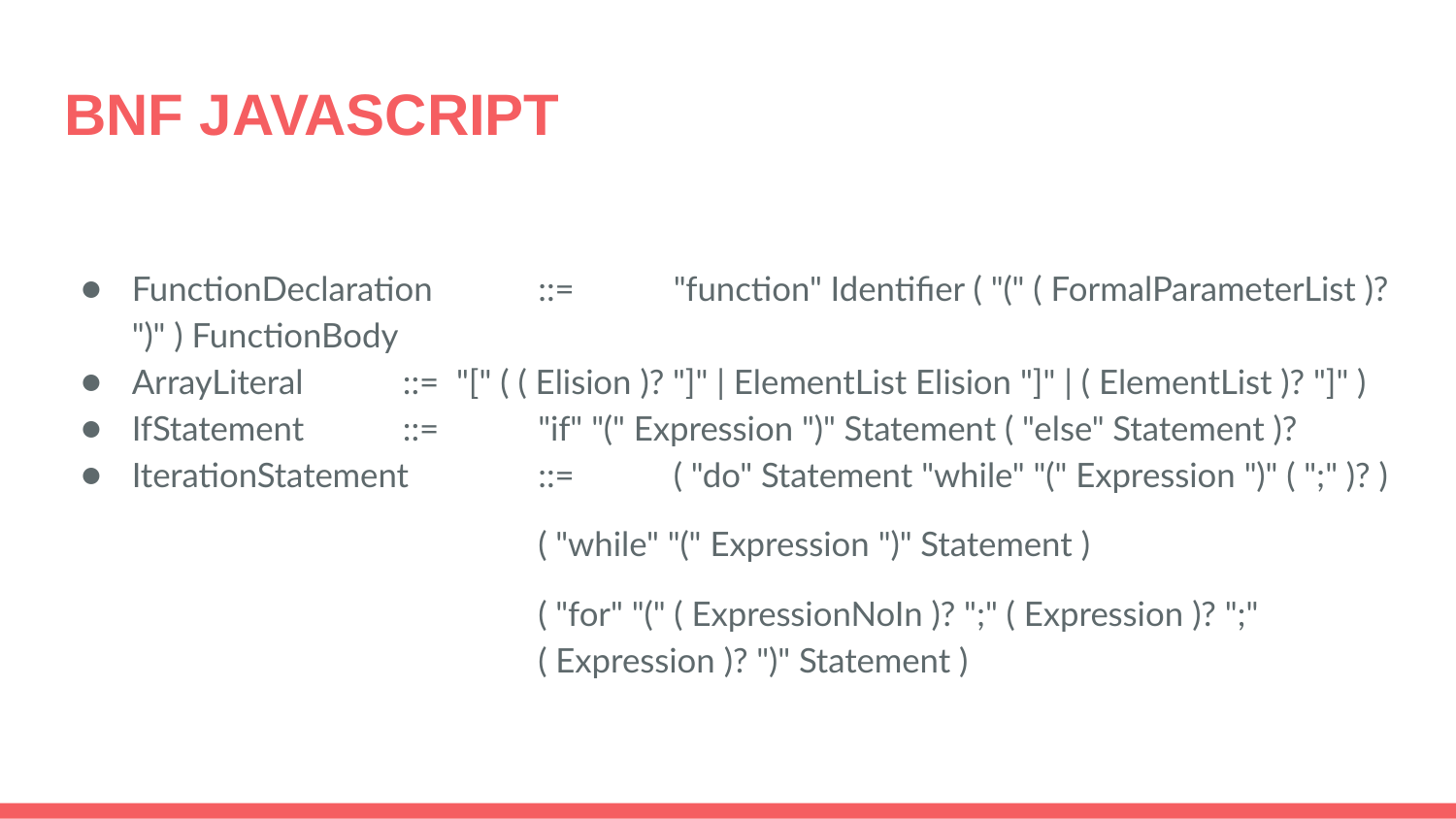

# BNF JAVASCRIPT

FunctionDeclaration	::=	"function" Identifier ( "(" ( FormalParameterList )? ")" ) FunctionBody
ArrayLiteral	::=  "[" ( ( Elision )? "]" | ElementList Elision "]" | ( ElementList )? "]" )
IfStatement	::=	"if" "(" Expression ")" Statement ( "else" Statement )?
IterationStatement	::=	( "do" Statement "while" "(" Expression ")" ( ";" )? )
( "while" "(" Expression ")" Statement )
( "for" "(" ( ExpressionNoIn )? ";" ( Expression )? ";" ( Expression )? ")" Statement )